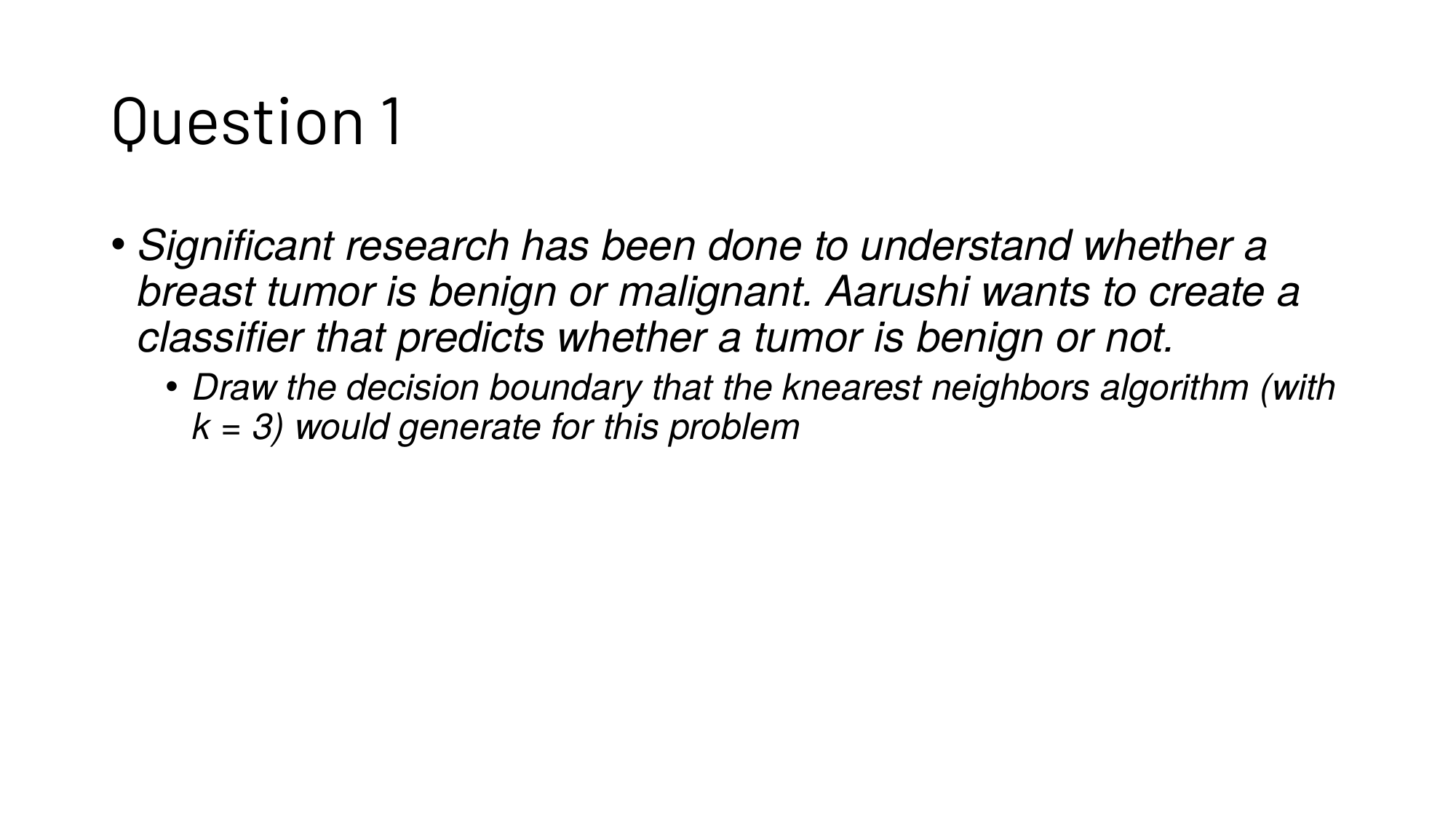

# Question 1
Significant research has been done to understand whether a breast tumor is benign or malignant. Aarushi wants to create a classifier that predicts whether a tumor is benign or not.
Draw the decision boundary that the knearest neighbors algorithm (with k = 3) would generate for this problem